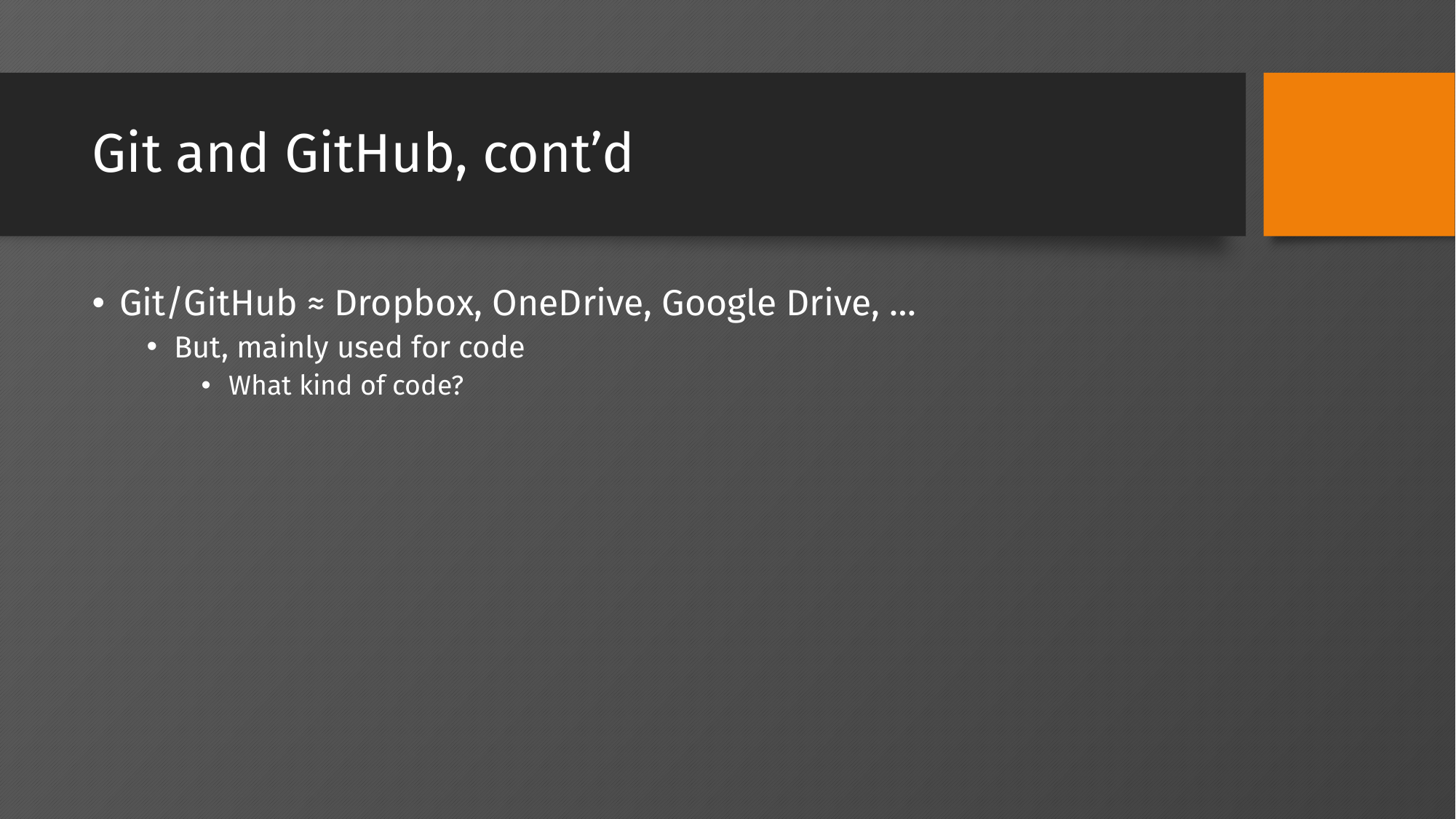

# Git and GitHub, cont’d
Git/GitHub ≈ Dropbox, OneDrive, Google Drive, …
But, mainly used for code
What kind of code?